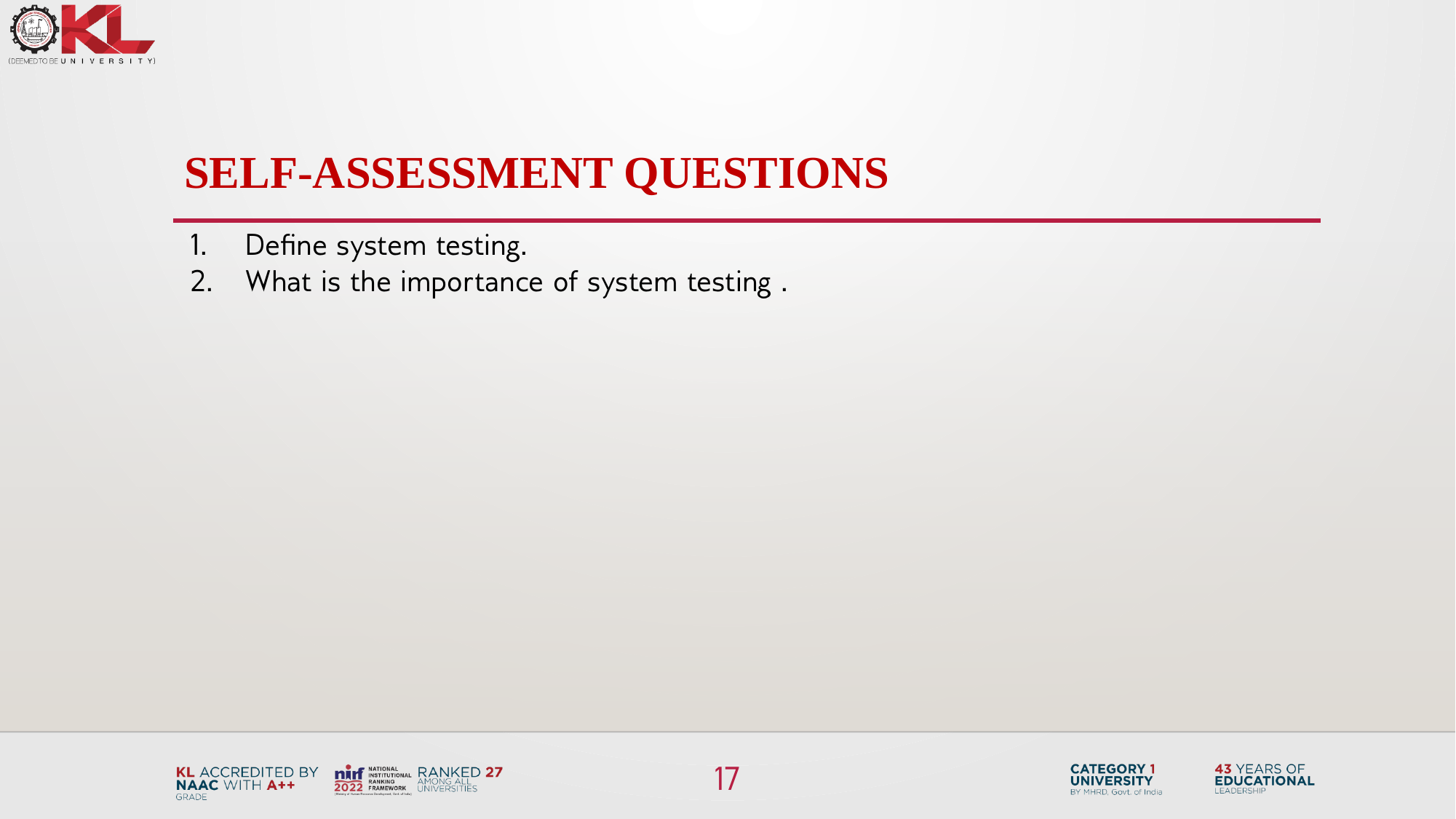

# SELF-ASSESSMENT QUESTIONS
Define system testing.
What is the importance of system testing .

17